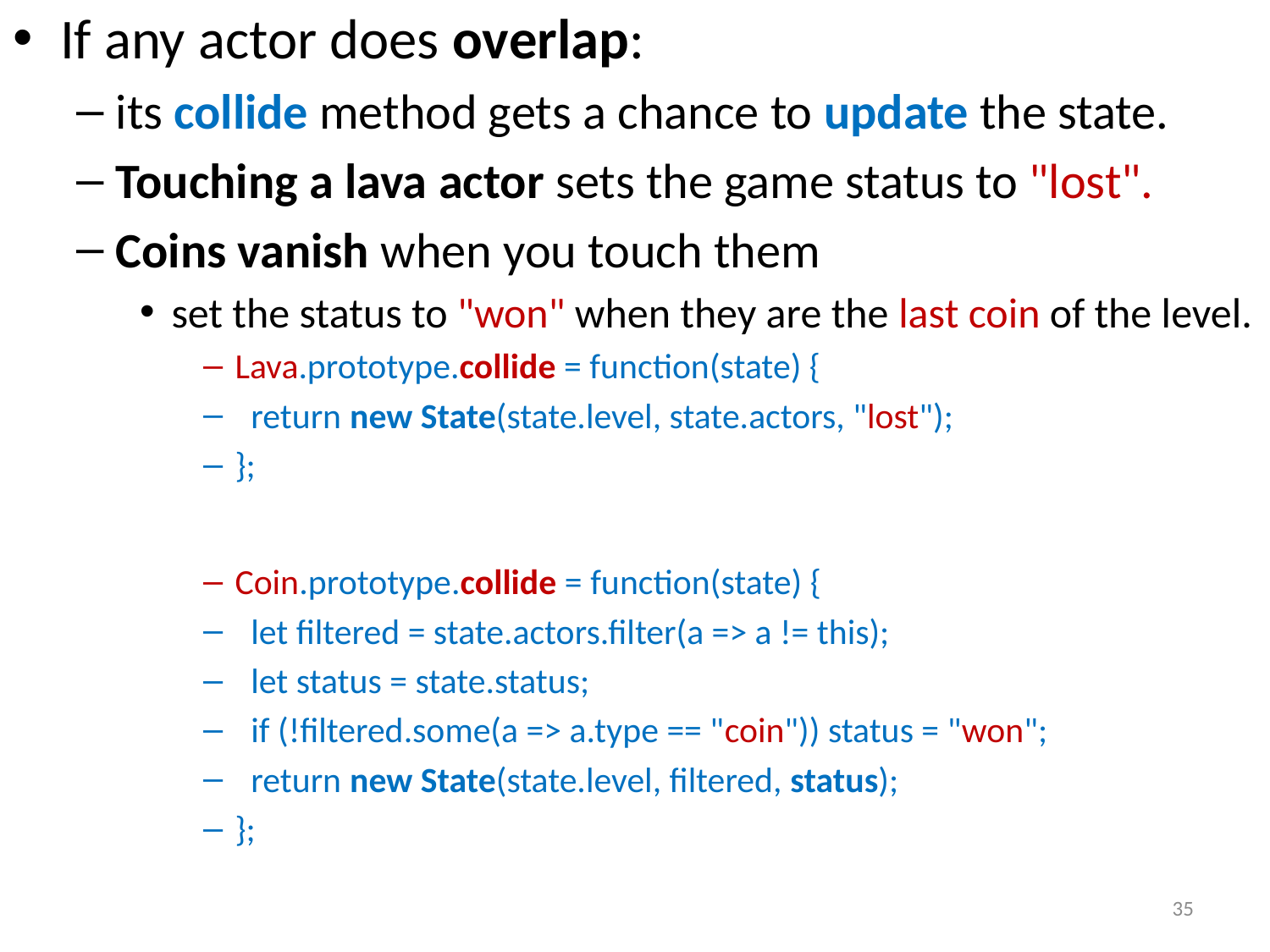

If any actor does overlap:
its collide method gets a chance to update the state.
Touching a lava actor sets the game status to "lost".
Coins vanish when you touch them
set the status to "won" when they are the last coin of the level.
Lava.prototype.collide = function(state) {
  return new State(state.level, state.actors, "lost");
};

Coin.prototype.collide = function(state) {
  let filtered = state.actors.filter(a => a != this);
  let status = state.status;
  if (!filtered.some(a => a.type == "coin")) status = "won";
  return new State(state.level, filtered, status);
};
35